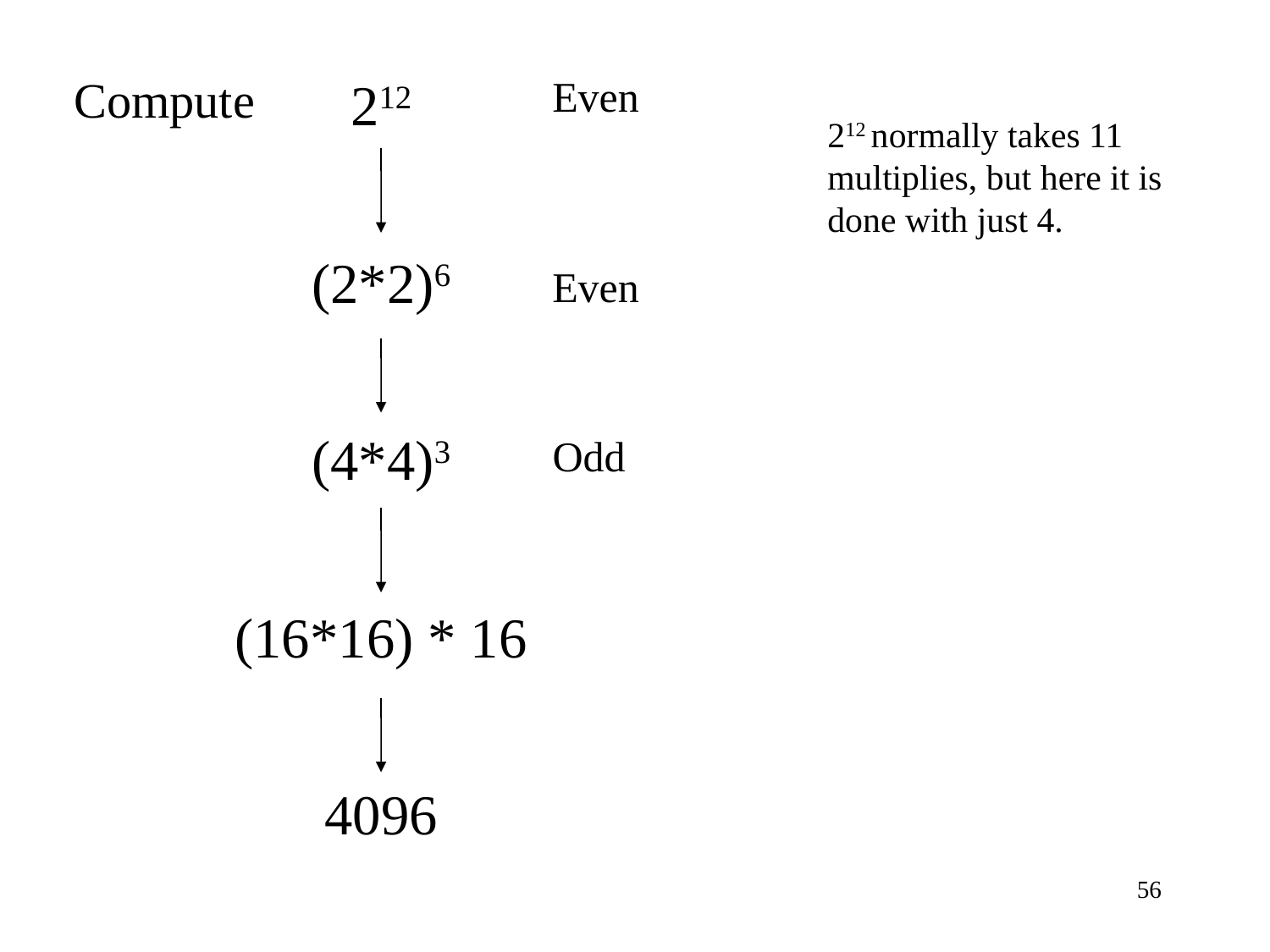

Compute
212
Even
212 normally takes 11 multiplies, but here it is done with just 4.

(2*2)6
Even

(4*4)3
Odd

(16*16) * 16

4096
56